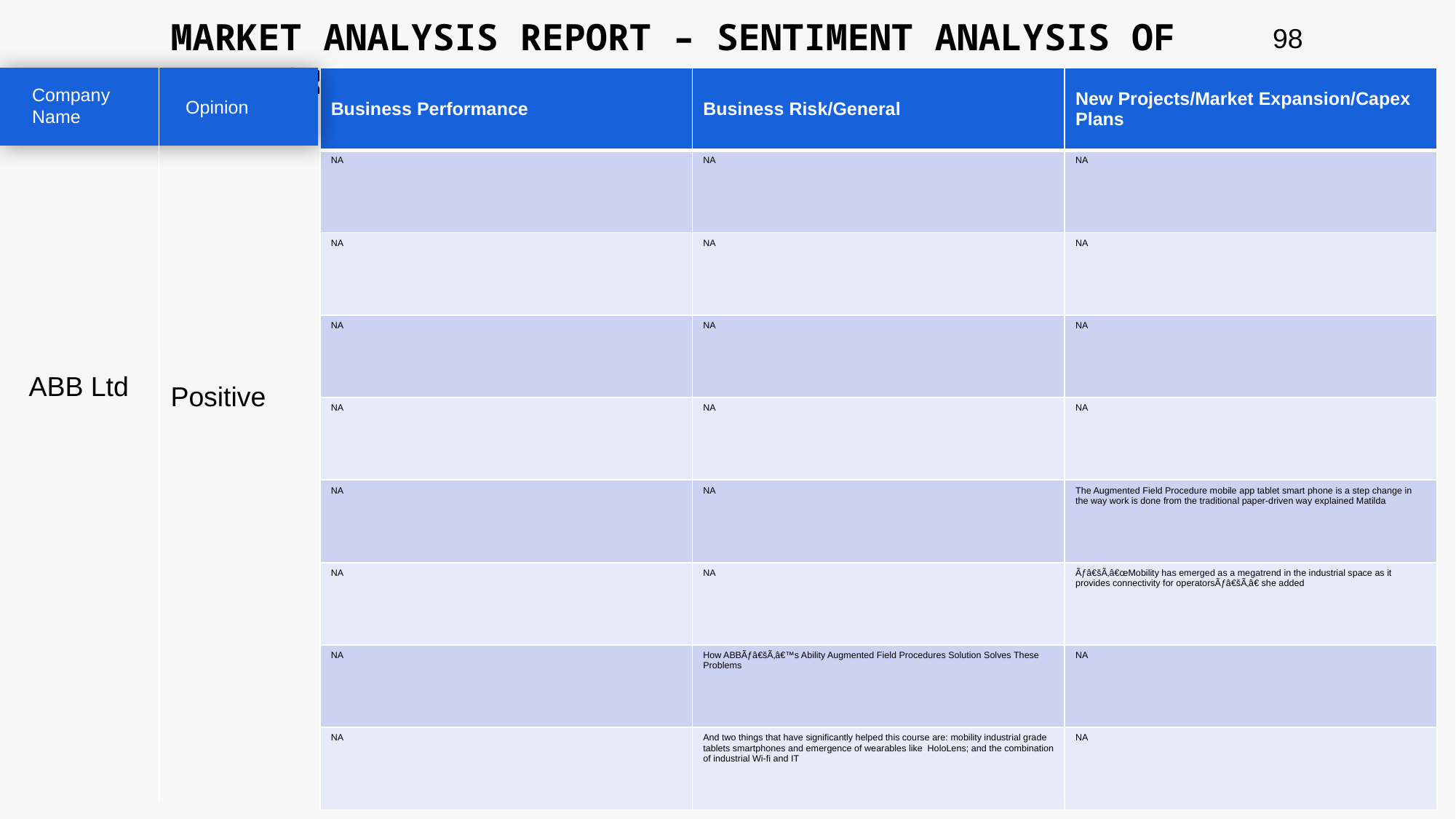

MARKET ANALYSIS REPORT – SENTIMENT ANALYSIS OF PEER GROUP
98

| Business Performance | Business Risk/General | New Projects/Market Expansion/Capex Plans |
| --- | --- | --- |
| NA | NA | NA |
| NA | NA | NA |
| NA | NA | NA |
| NA | NA | NA |
| NA | NA | The Augmented Field Procedure mobile app tablet smart phone is a step change in the way work is done from the traditional paper-driven way explained Matilda |
| NA | NA | Ãƒâ€šÃ‚â€œMobility has emerged as a megatrend in the industrial space as it provides connectivity for operatorsÃƒâ€šÃ‚â€ she added |
| NA | How ABBÃƒâ€šÃ‚â€™s Ability Augmented Field Procedures Solution Solves These Problems | NA |
| NA | And two things that have significantly helped this course are: mobility industrial grade tablets smartphones and emergence of wearables like HoloLens; and the combination of industrial Wi-fi and IT | NA |
Company Name
Opinion
ABB Ltd
Positive